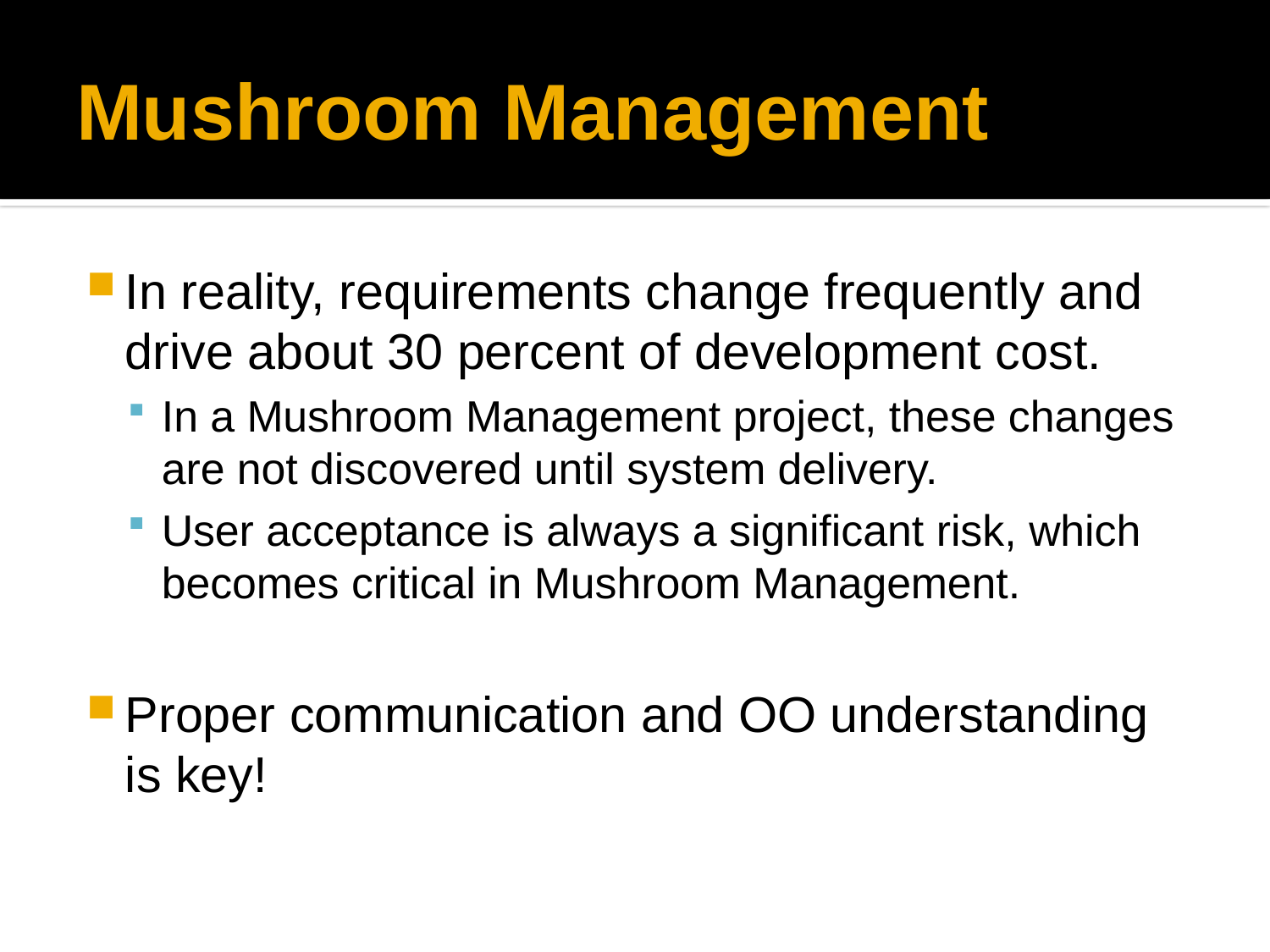

# Mushroom Management
In reality, requirements change frequently and drive about 30 percent of development cost.
In a Mushroom Management project, these changes are not discovered until system delivery.
User acceptance is always a significant risk, which becomes critical in Mushroom Management.

Proper communication and OO understanding is key!